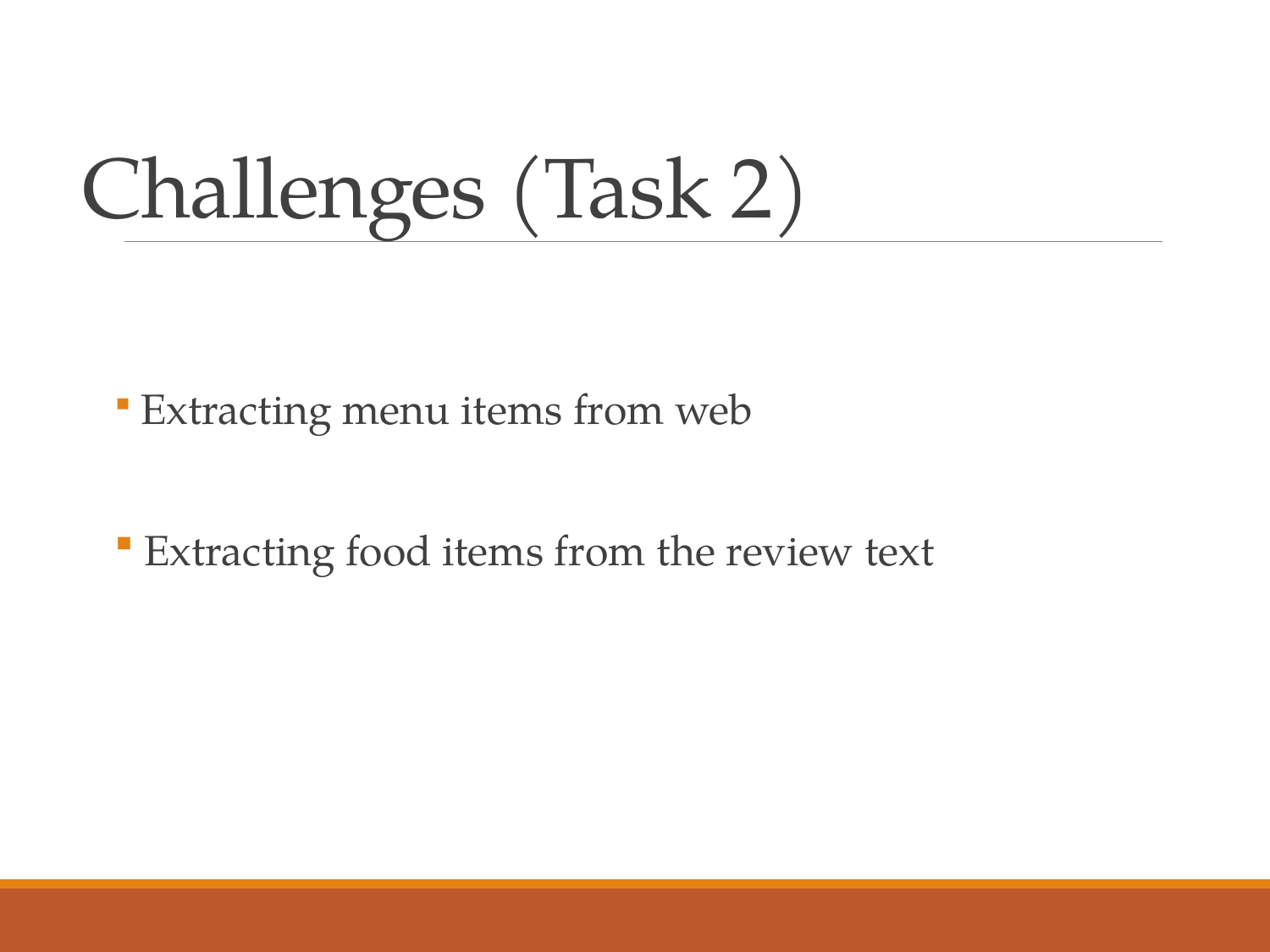

# Challenges (Task 2)

 Extracting menu items from web

 Extracting food items from the review text